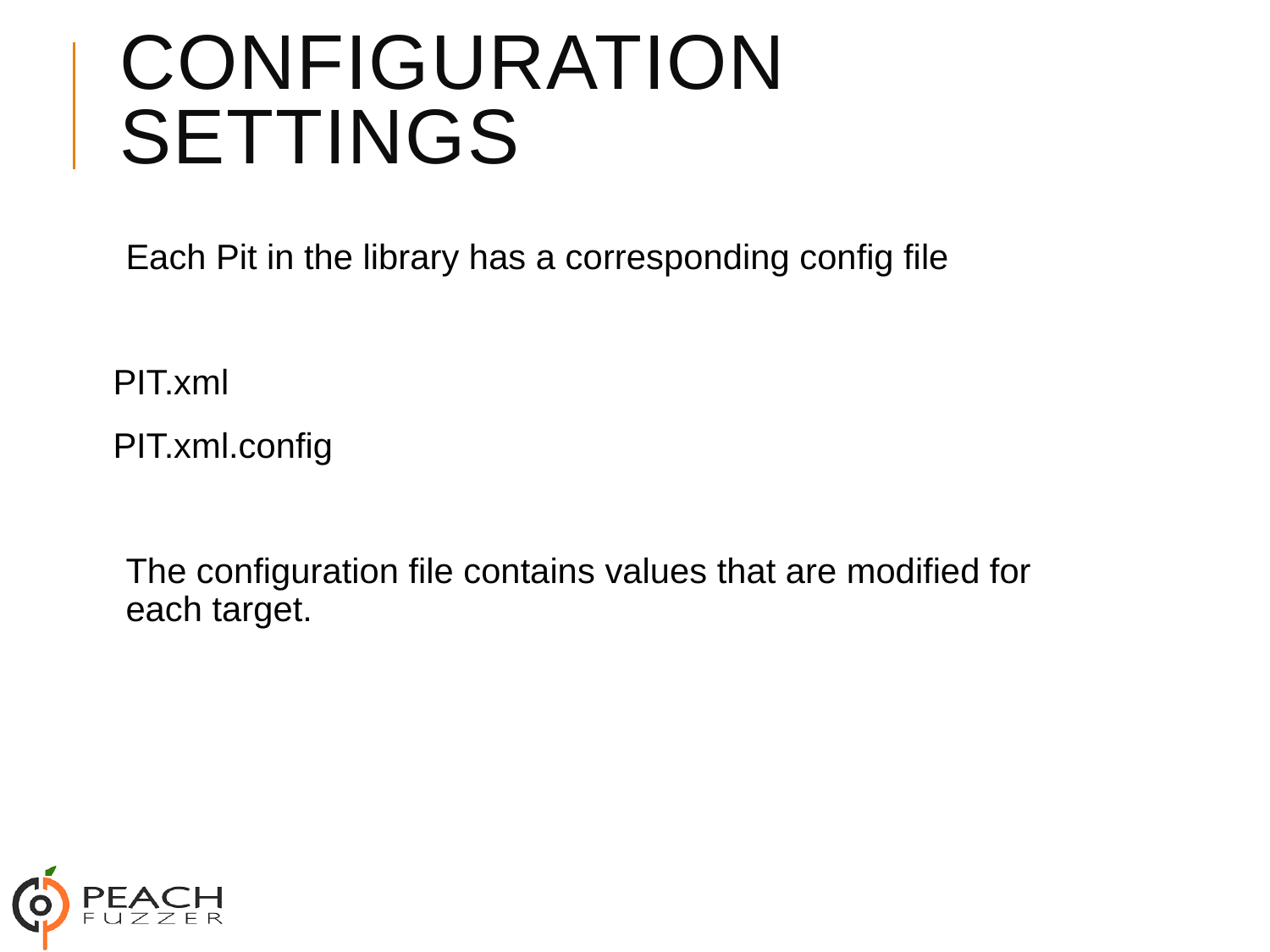

# Configuration Settings
Each Pit in the library has a corresponding config file

PIT.xml
PIT.xml.config

The configuration file contains values that are modified for each target.